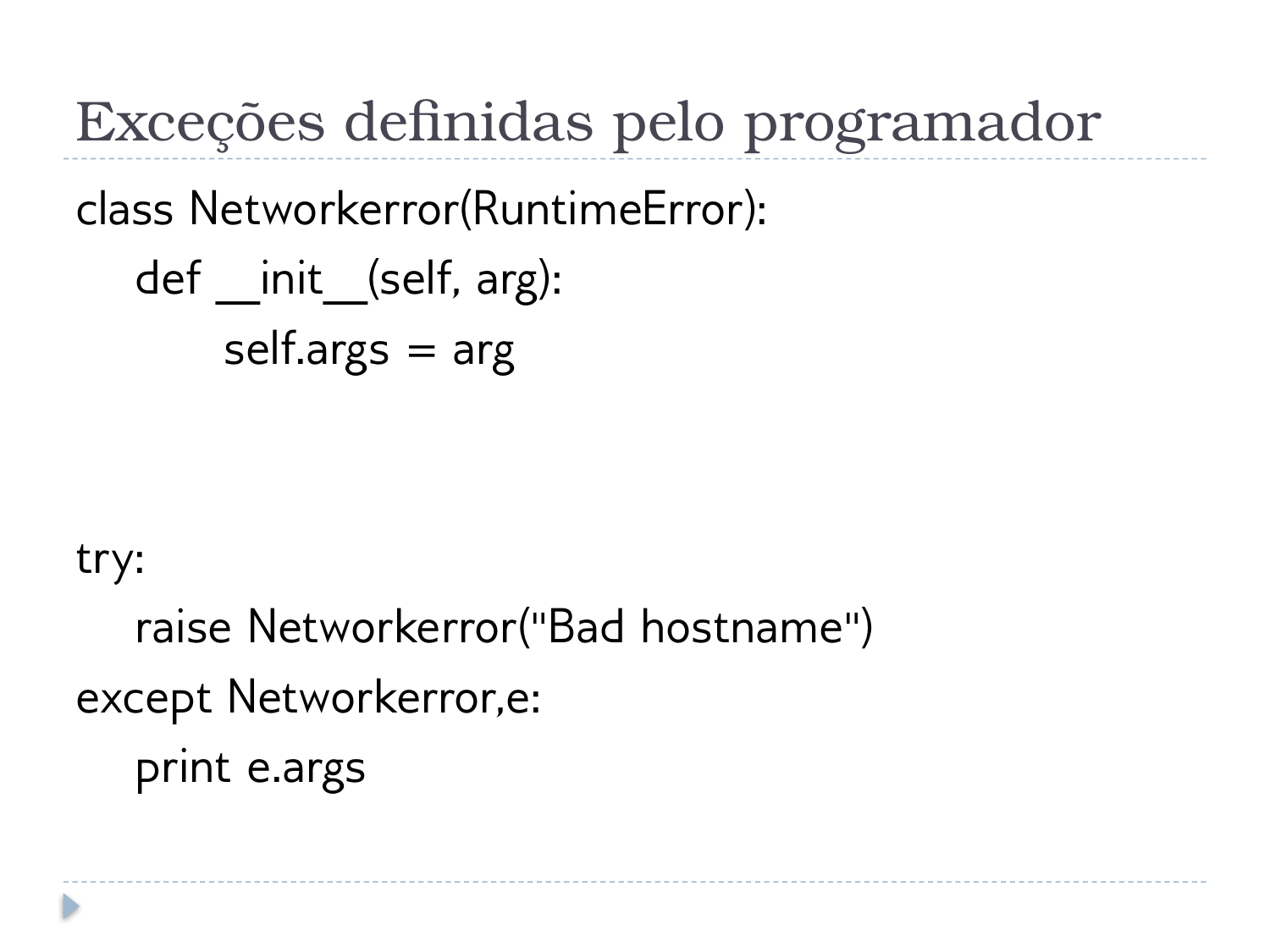

# Exceções definidas pelo programador
class Networkerror(RuntimeError):
    def __init__(self, arg):
          self.args = arg

try:
    raise Networkerror("Bad hostname")
except Networkerror,e:
    print e.args